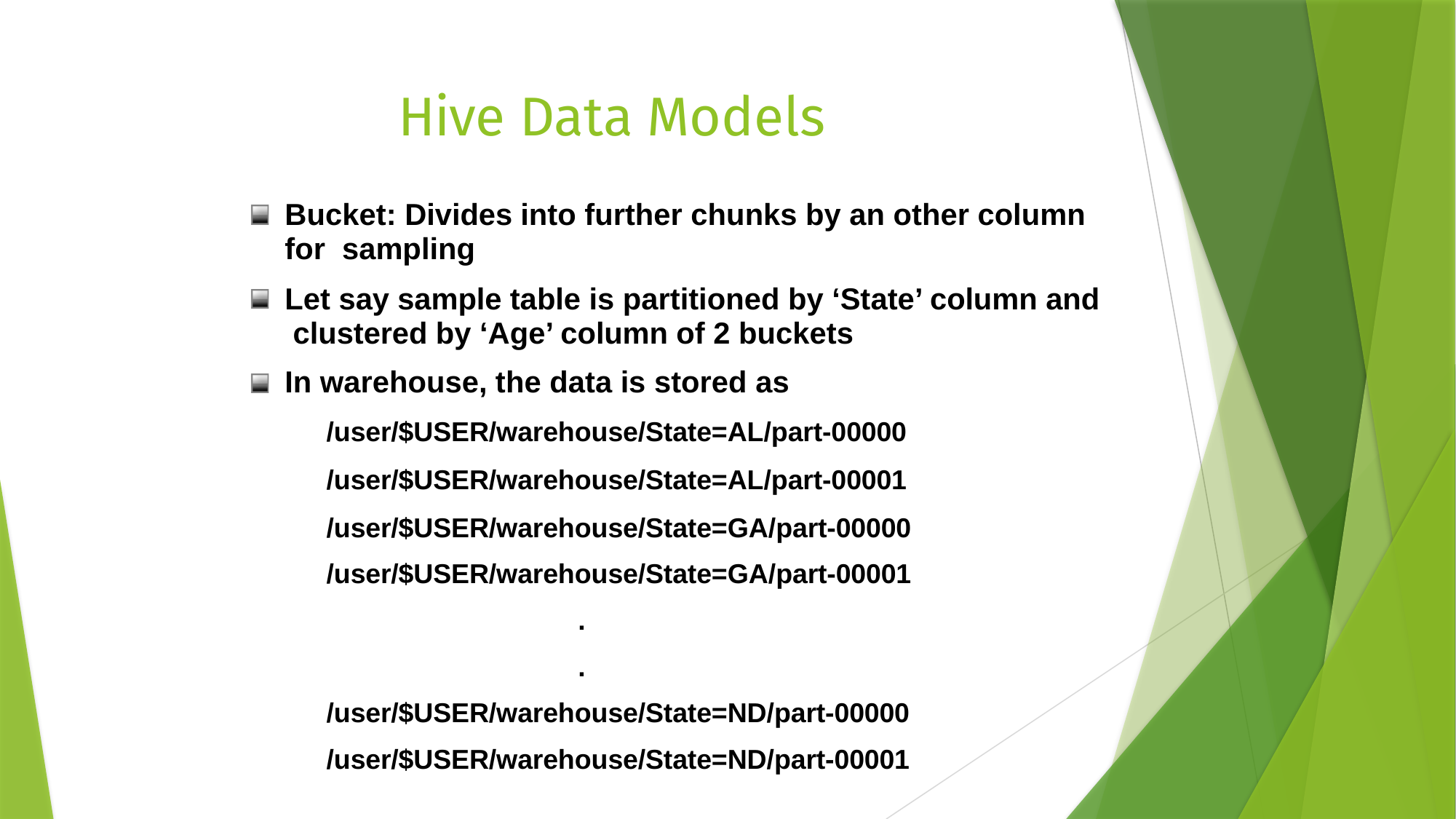

Hive Data Models
Bucket: Divides into further chunks by an other column for  sampling
Let say sample table is partitioned by ‘State’ column and  clustered by ‘Age’ column of 2 buckets
In warehouse, the data is stored as
/user/$USER/warehouse/State=AL/part-00000
/user/$USER/warehouse/State=AL/part-00001
/user/$USER/warehouse/State=GA/part-00000
/user/$USER/warehouse/State=GA/part-00001
.
.
/user/$USER/warehouse/State=ND/part-00000
/user/$USER/warehouse/State=ND/part-00001